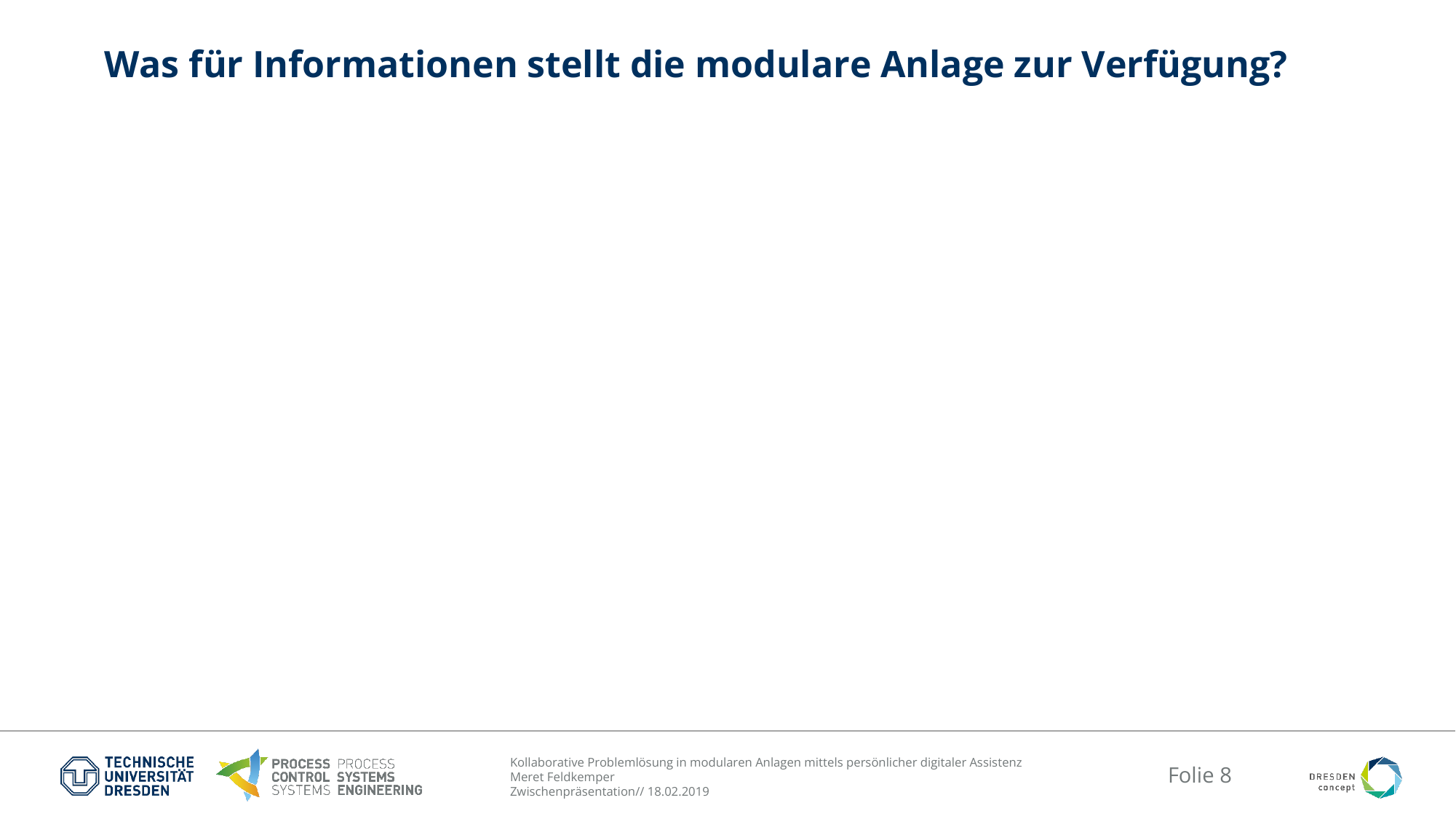

# Was für Informationen stellt die modulare Anlage zur Verfügung?